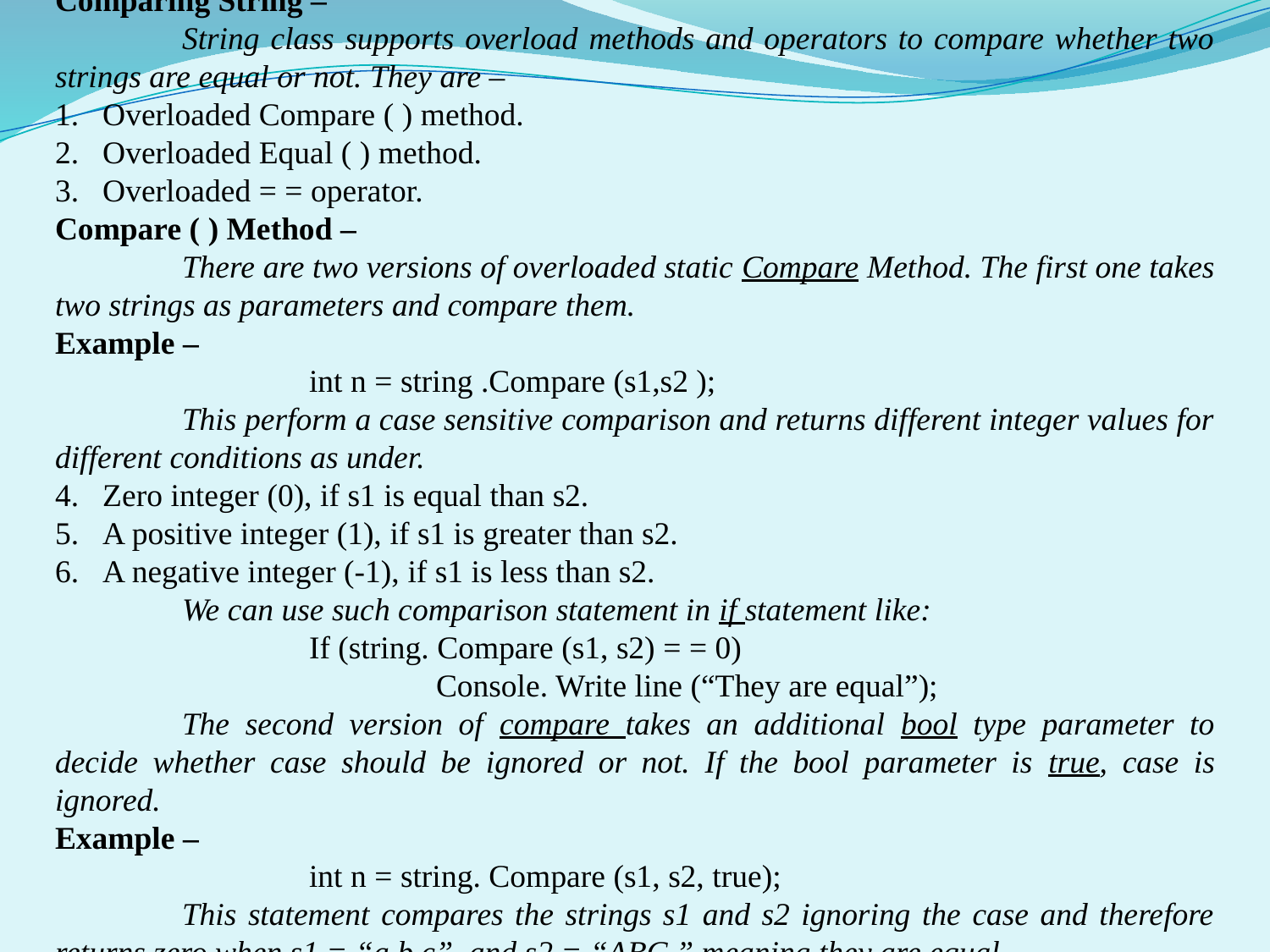

Comparing String –
	String class supports overload methods and operators to compare whether two strings are equal or not. They are –
Overloaded Compare ( ) method.
Overloaded Equal ( ) method.
Overloaded = = operator.
Compare ( ) Method –
	There are two versions of overloaded static Compare Method. The first one takes two strings as parameters and compare them.
Example –
		int n = string .Compare (s1,s2 );
	This perform a case sensitive comparison and returns different integer values for different conditions as under.
Zero integer (0), if s1 is equal than s2.
A positive integer (1), if s1 is greater than s2.
A negative integer (-1), if s1 is less than s2.
	We can use such comparison statement in if statement like:
		If (string. Compare (s1, s2) = = 0)
			Console. Write line (“They are equal”);
	The second version of compare takes an additional bool type parameter to decide whether case should be ignored or not. If the bool parameter is true, case is ignored.
Example –
		int n = string. Compare (s1, s2, true);
	This statement compares the strings s1 and s2 ignoring the case and therefore returns zero when s1 = “a b c”, and s2 = “ABC ” meaning they are equal.